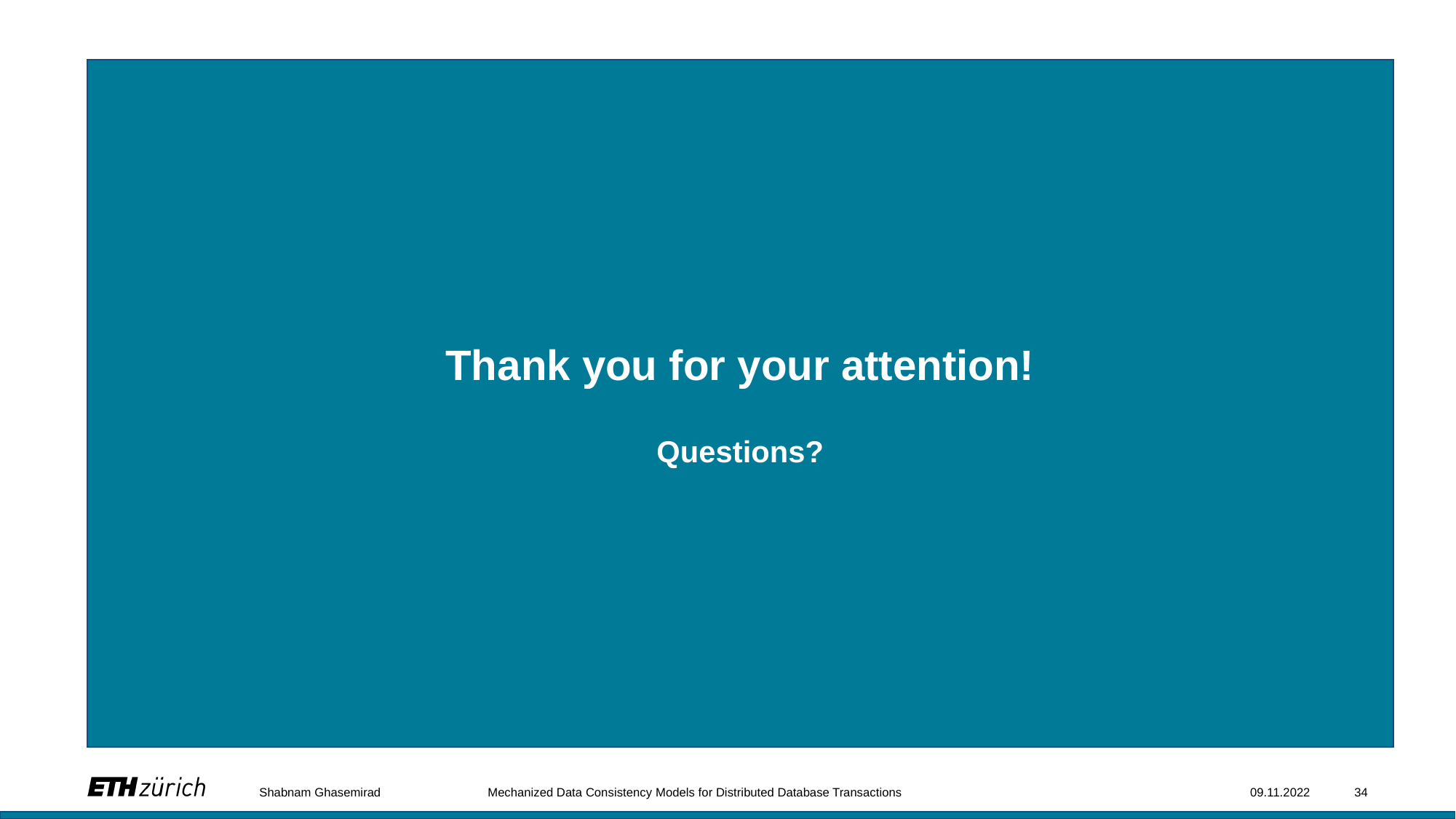

Thank you for your attention!

Questions?
Shabnam Ghasemirad                               Mechanized Data Consistency Models for Distributed Database Transactions
09.11.2022
34